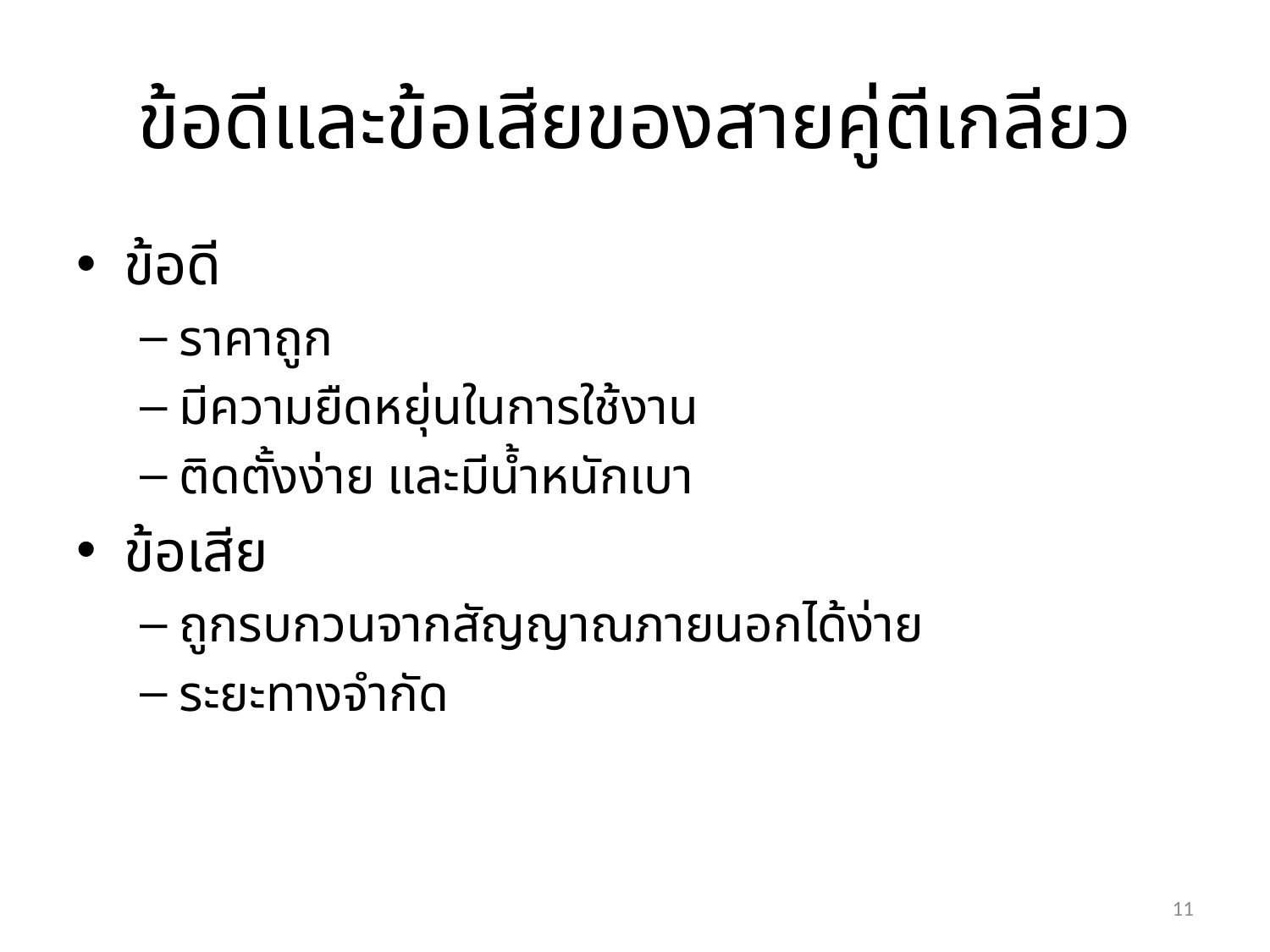

# ข้อดีและข้อเสียของสายคู่ตีเกลียว
ข้อดี
ราคาถูก
มีความยืดหยุ่นในการใช้งาน
ติดตั้งง่าย และมีน้ำหนักเบา
ข้อเสีย
ถูกรบกวนจากสัญญาณภายนอกได้ง่าย
ระยะทางจำกัด

11